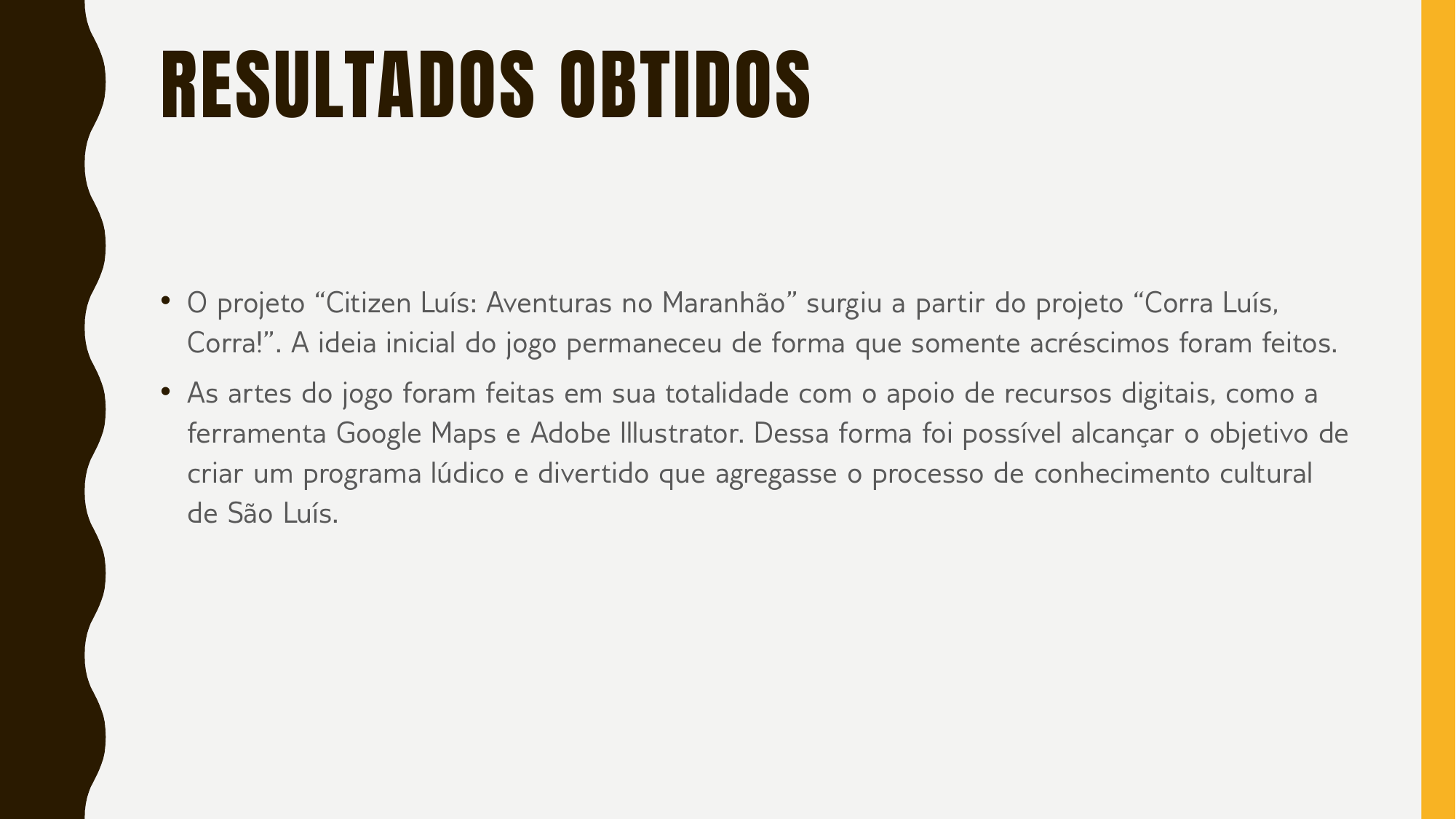

# Resultados obtidos
O projeto “Citizen Luís: Aventuras no Maranhão” surgiu a partir do projeto “Corra Luís, Corra!”. A ideia inicial do jogo permaneceu de forma que somente acréscimos foram feitos.
As artes do jogo foram feitas em sua totalidade com o apoio de recursos digitais, como a ferramenta Google Maps e Adobe Illustrator. Dessa forma foi possível alcançar o objetivo de criar um programa lúdico e divertido que agregasse o processo de conhecimento cultural de São Luís.